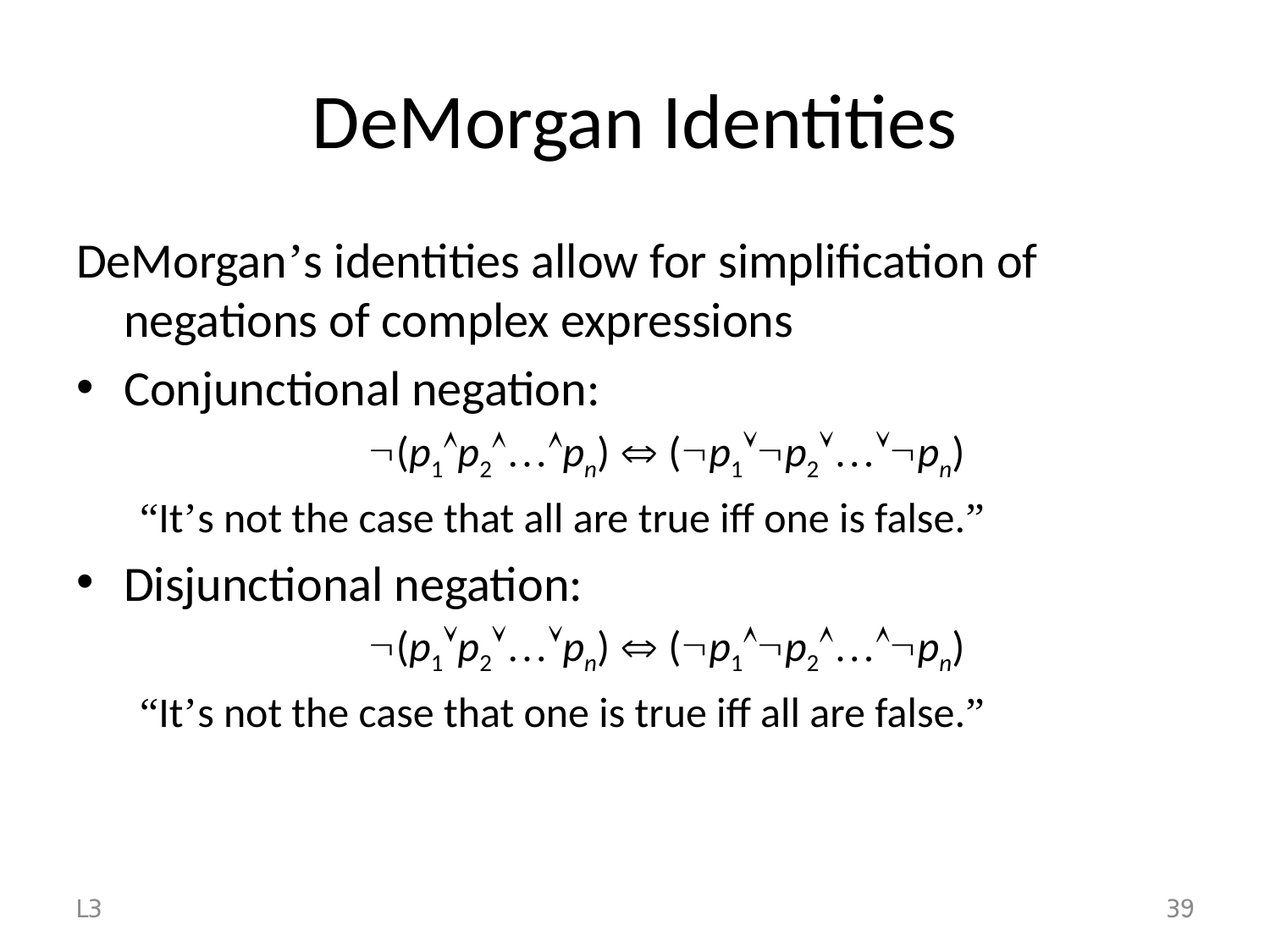

# DeMorgan Identities
DeMorgan’s identities allow for simplification of negations of complex expressions
Conjunctional negation:
¬(p1∧p2∧…∧pn) ⇔ (¬p1∨¬p2∨…∨¬pn)
“It’s not the case that all are true iff one is false.”
Disjunctional negation:
¬(p1∨p2∨…∨pn) ⇔ (¬p1∧¬p2∧…∧¬pn)
“It’s not the case that one is true iff all are false.”
L3
39